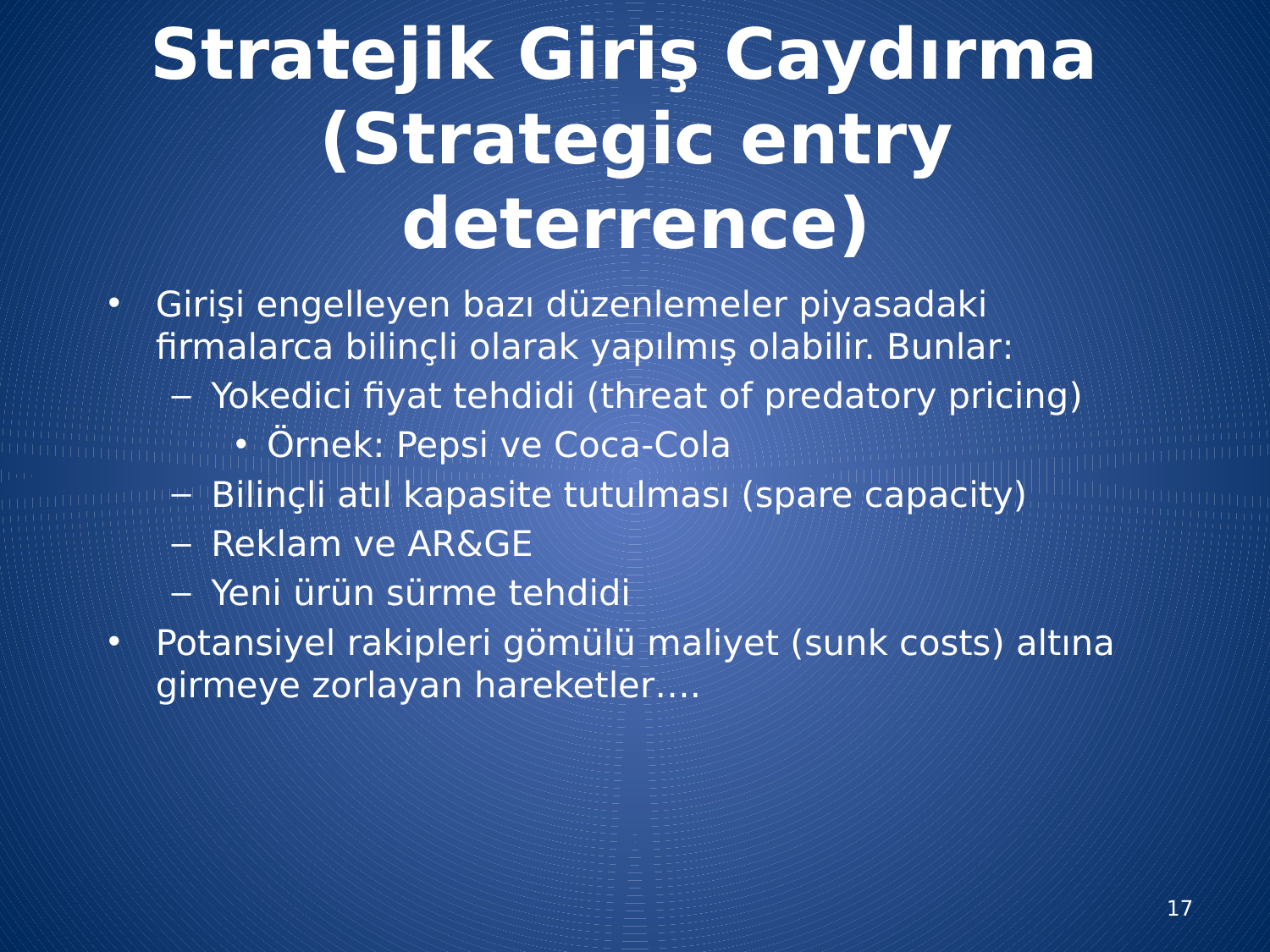

# Stratejik Giriş Caydırma (Strategic entry deterrence)
Girişi engelleyen bazı düzenlemeler piyasadaki firmalarca bilinçli olarak yapılmış olabilir. Bunlar:
Yokedici fiyat tehdidi (threat of predatory pricing)
Örnek: Pepsi ve Coca-Cola
Bilinçli atıl kapasite tutulması (spare capacity)
Reklam ve AR&GE
Yeni ürün sürme tehdidi
Potansiyel rakipleri gömülü maliyet (sunk costs) altına girmeye zorlayan hareketler….
17